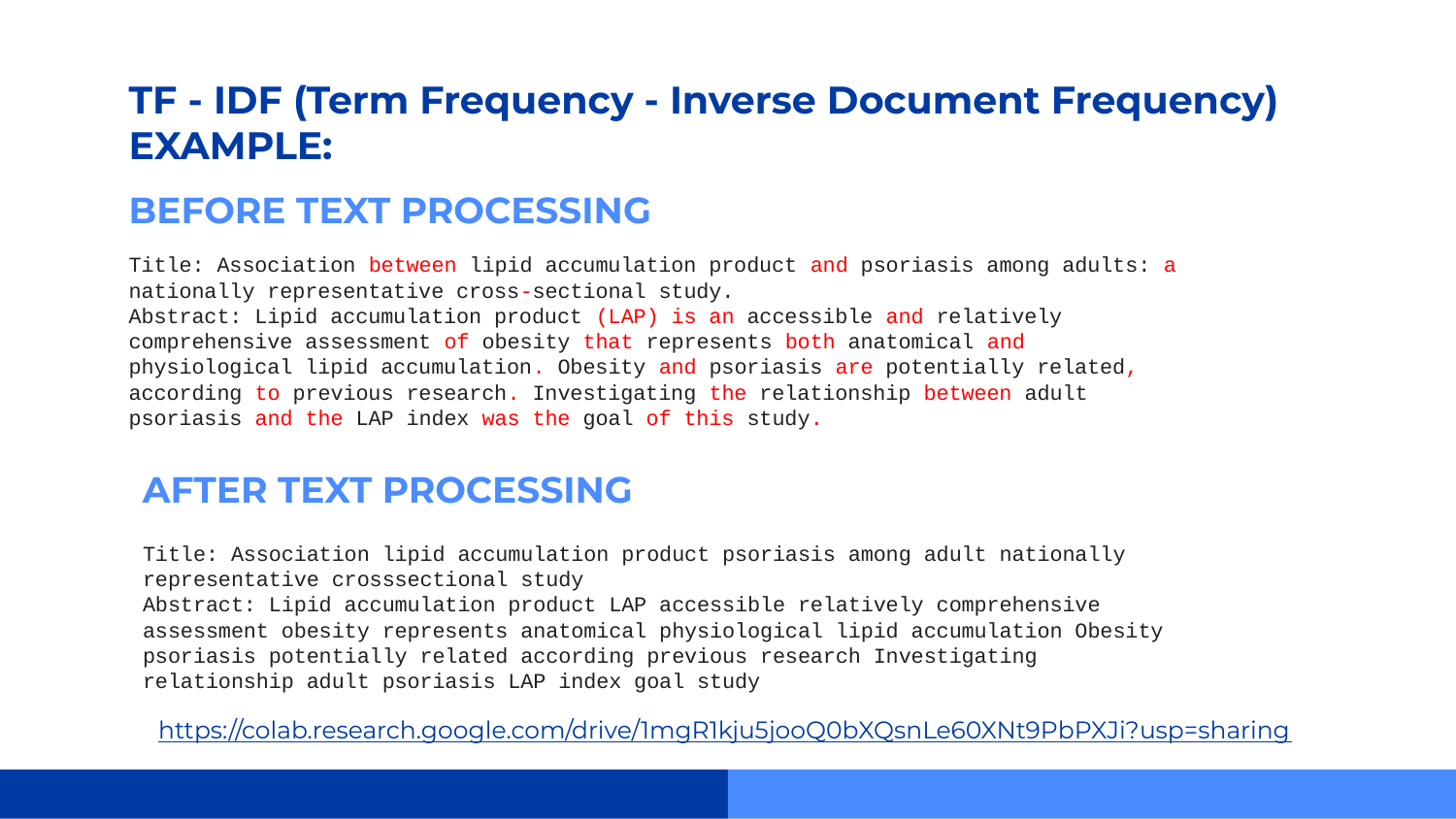

# TF - IDF (Term Frequency - Inverse Document Frequency)
EXAMPLE:
BEFORE TEXT PROCESSING
Title: Association between lipid accumulation product and psoriasis among adults: a nationally representative cross-sectional study.
Abstract: Lipid accumulation product (LAP) is an accessible and relatively comprehensive assessment of obesity that represents both anatomical and physiological lipid accumulation. Obesity and psoriasis are potentially related, according to previous research. Investigating the relationship between adult psoriasis and the LAP index was the goal of this study.

AFTER TEXT PROCESSING
Title: Association lipid accumulation product psoriasis among adult nationally representative crosssectional study
Abstract: Lipid accumulation product LAP accessible relatively comprehensive assessment obesity represents anatomical physiological lipid accumulation Obesity psoriasis potentially related according previous research Investigating relationship adult psoriasis LAP index goal study
https://colab.research.google.com/drive/1mgR1kju5jooQ0bXQsnLe60XNt9PbPXJi?usp=sharing